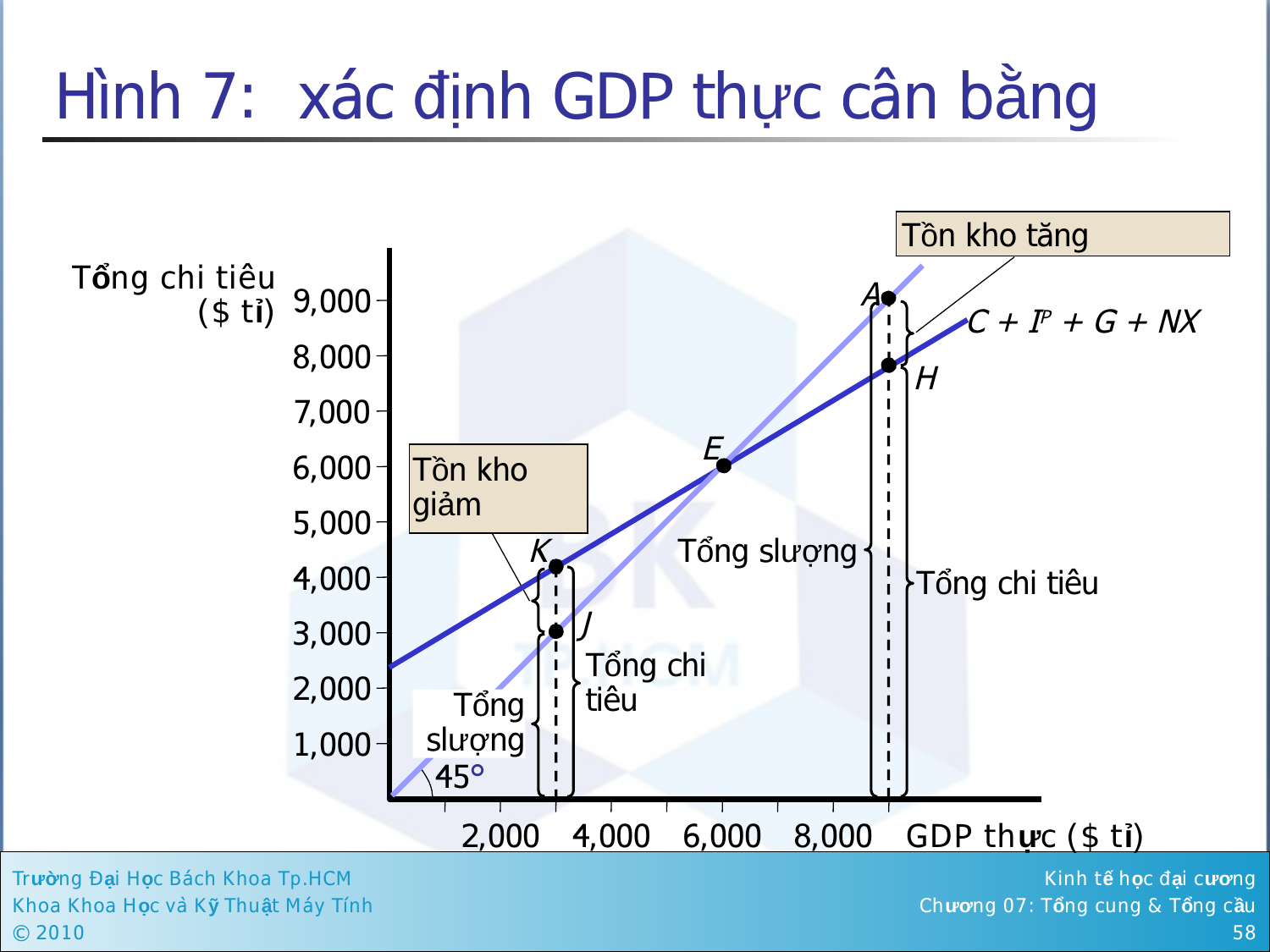

# Hình 7:  xác định GDP thực cân bằng

Tồn kho tăng

Tổng chi tiêu
 ($ tỉ)
9,000

8,000

7,000

6,000

5,000

4,000

3,000

2,000

1,000

GDP thực ($ tỉ)
2,000
4,000
6,000
8,000

A

C + IP + G + NX

H

E

Tồn kho giảm

K
Tổng slượng

Tổng chi tiêu

J

Tổng chi tiêu
Tổng slượng
45°